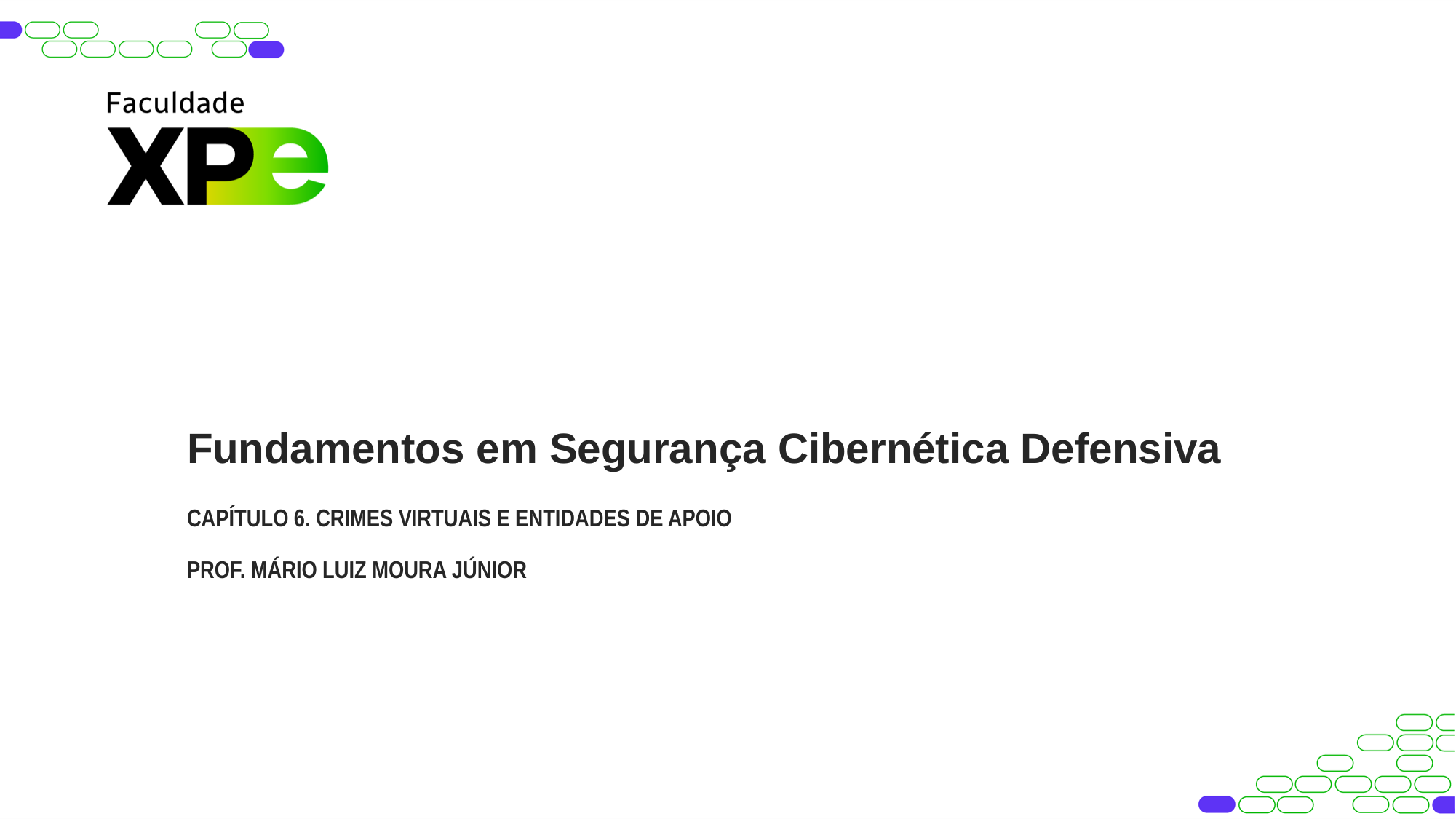

Fundamentos em Segurança Cibernética Defensiva
CAPÍTULO 6. CRIMES VIRTUAIS E ENTIDADES DE APOIO

PROF. MÁRIO LUIZ MOURA JÚNIOR